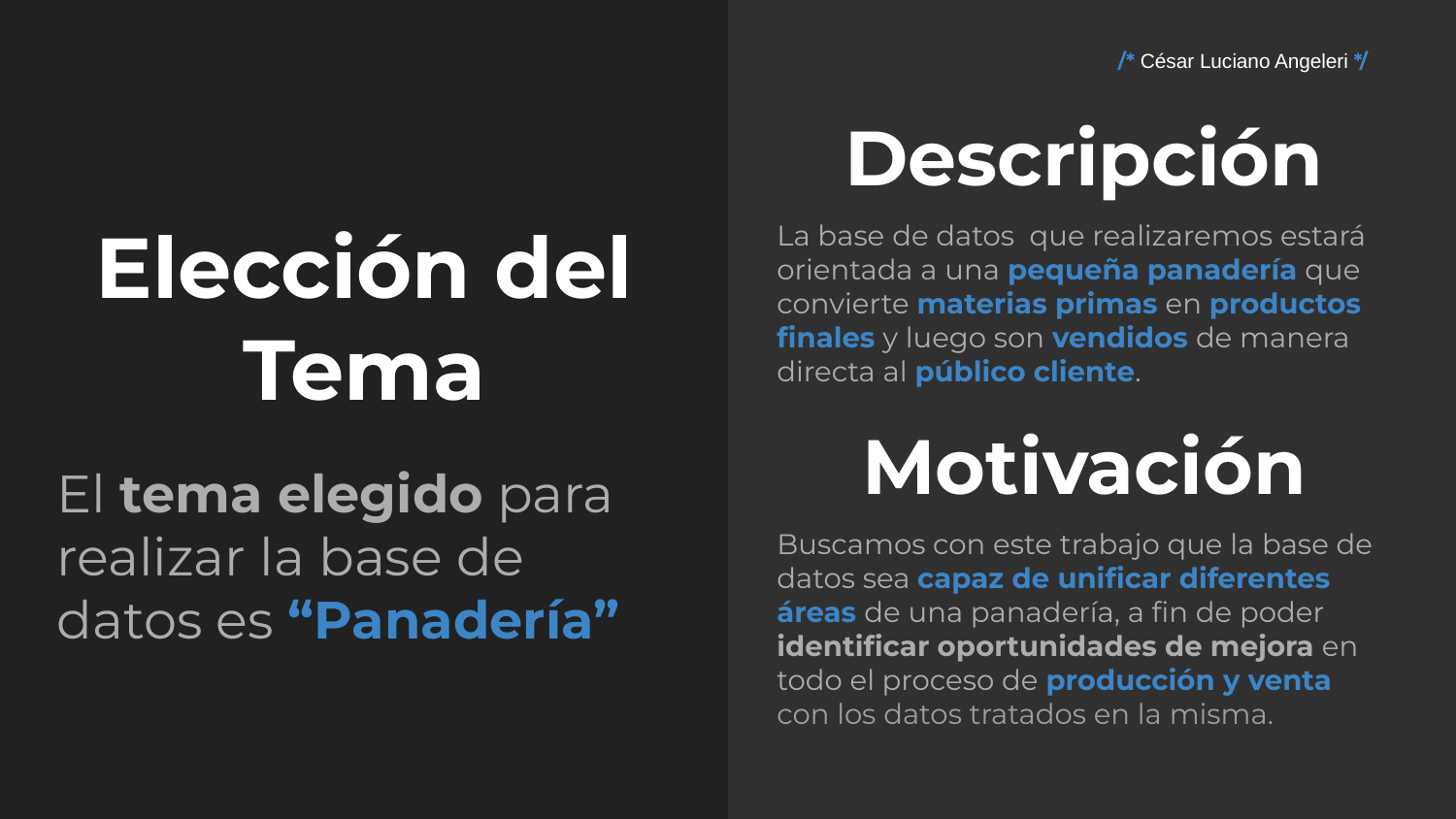

/* César Luciano Angeleri */
Descripción
# Elección del Tema
La base de datos  que realizaremos estará orientada a una pequeña panadería que convierte materias primas en productos finales y luego son vendidos de manera directa al público cliente.

Motivación
El tema elegido para realizar la base de datos es “Panadería”
Buscamos con este trabajo que la base de datos sea capaz de unificar diferentes áreas de una panadería, a fin de poder identificar oportunidades de mejora en todo el proceso de producción y venta con los datos tratados en la misma.